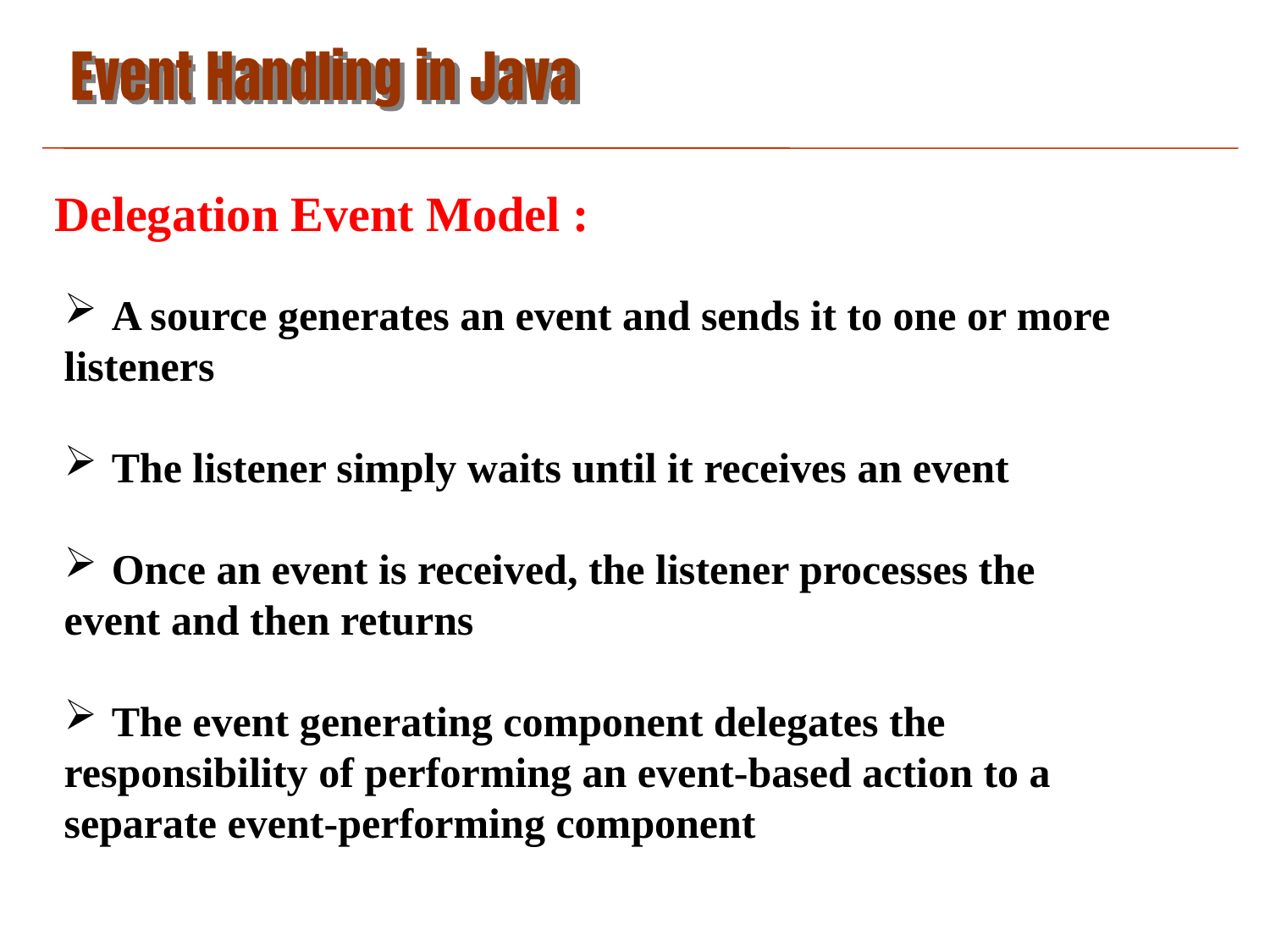

Event Handling in Java

Delegation Event Model :
A source generates an event and sends it to one or more
listeners

The listener simply waits until it receives an event

Once an event is received, the listener processes the
event and then returns

The event generating component delegates the
responsibility of performing an event-based action to a
separate event-performing component